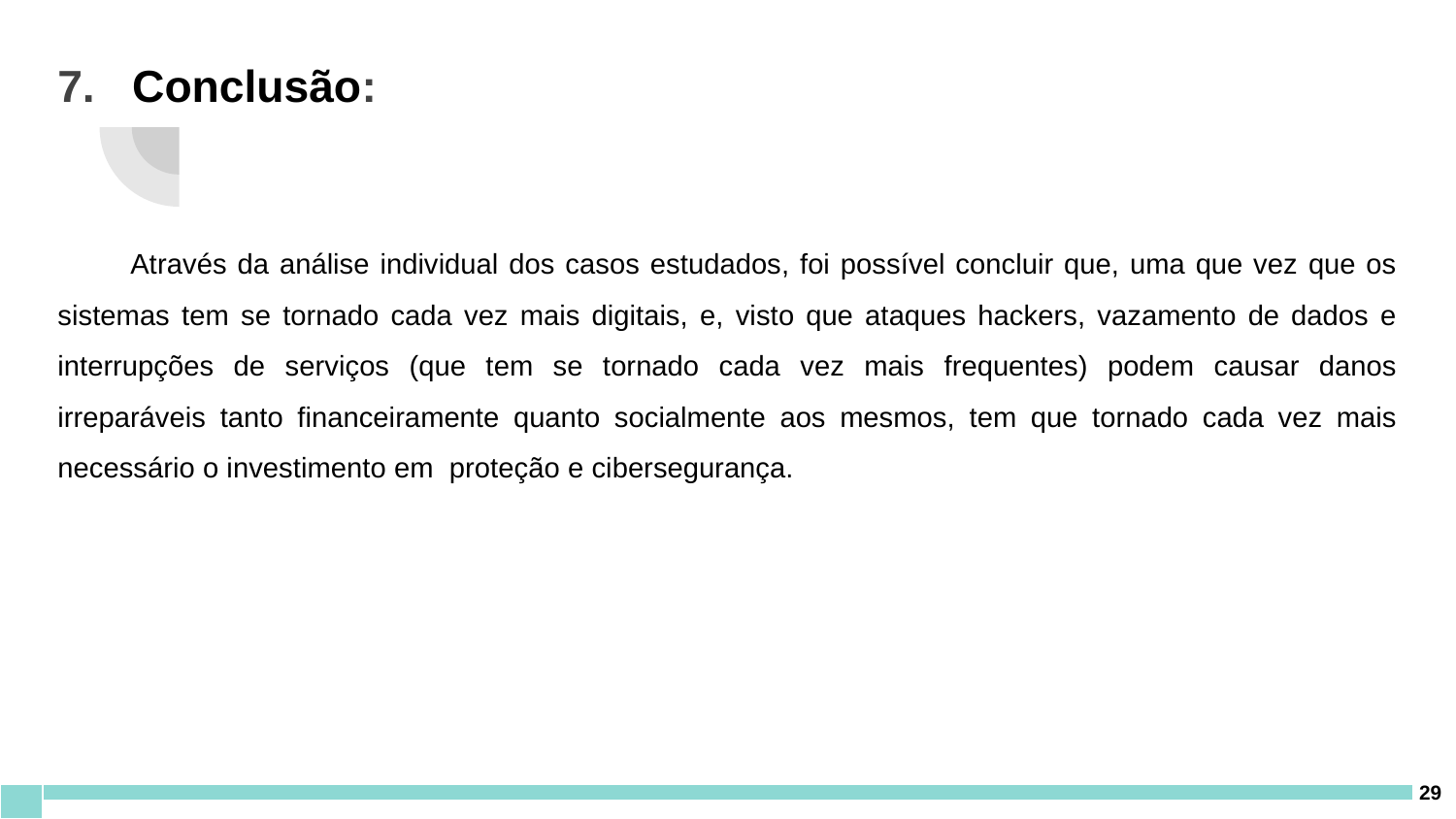

# 7.   Conclusão:
Através da análise individual dos casos estudados, foi possível concluir que, uma que vez que os sistemas tem se tornado cada vez mais digitais, e, visto que ataques hackers, vazamento de dados e interrupções de serviços (que tem se tornado cada vez mais frequentes) podem causar danos irreparáveis tanto financeiramente quanto socialmente aos mesmos, tem que tornado cada vez mais necessário o investimento em  proteção e cibersegurança.

29